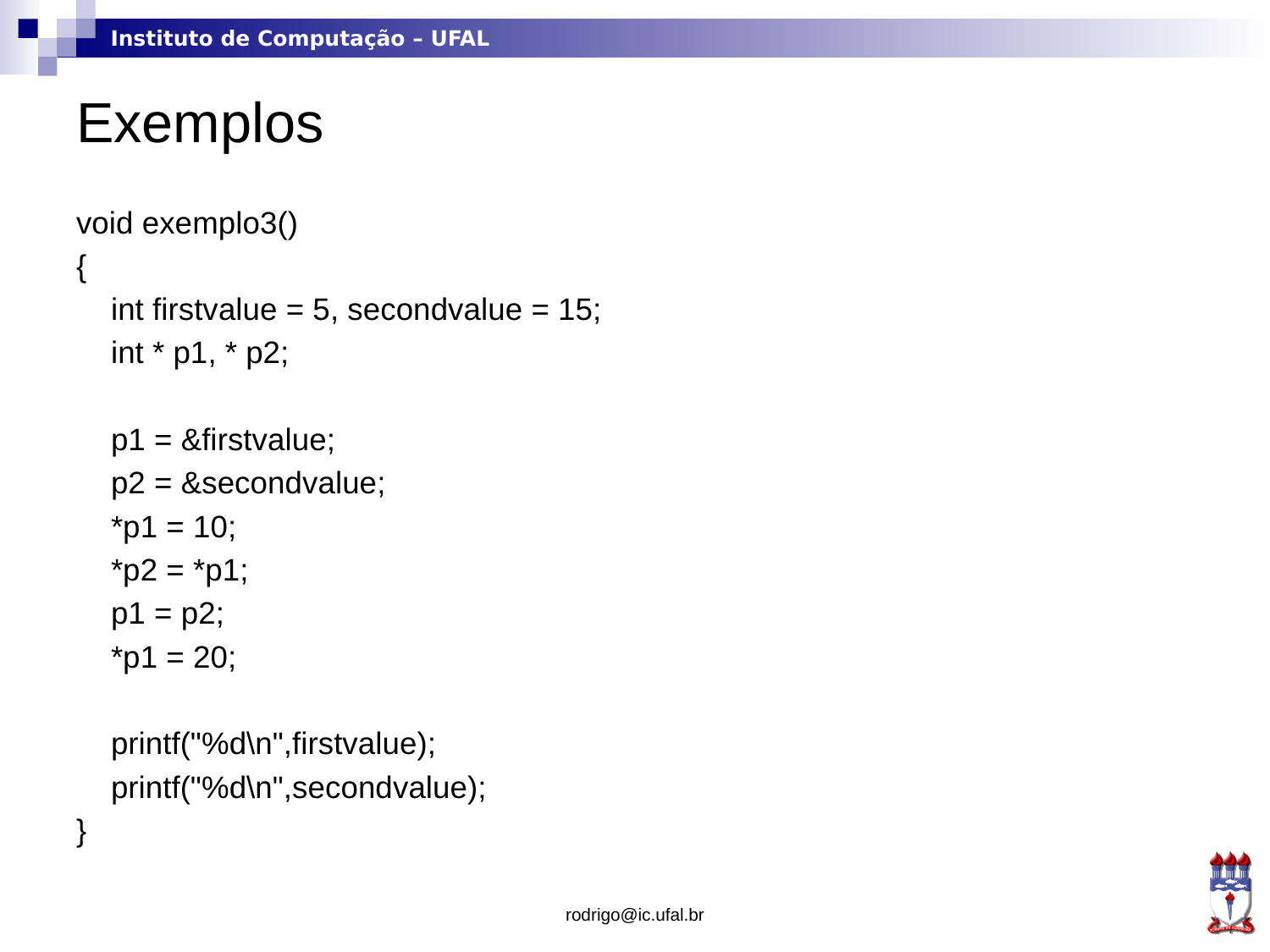

# Exemplos
void exemplo3()
{
    int firstvalue = 5, secondvalue = 15;
    int * p1, * p2;

    p1 = &firstvalue;
    p2 = &secondvalue;
    *p1 = 10;
    *p2 = *p1;
    p1 = p2;
    *p1 = 20;

    printf("%d\n",firstvalue);
    printf("%d\n",secondvalue);
}
rodrigo@ic.ufal.br